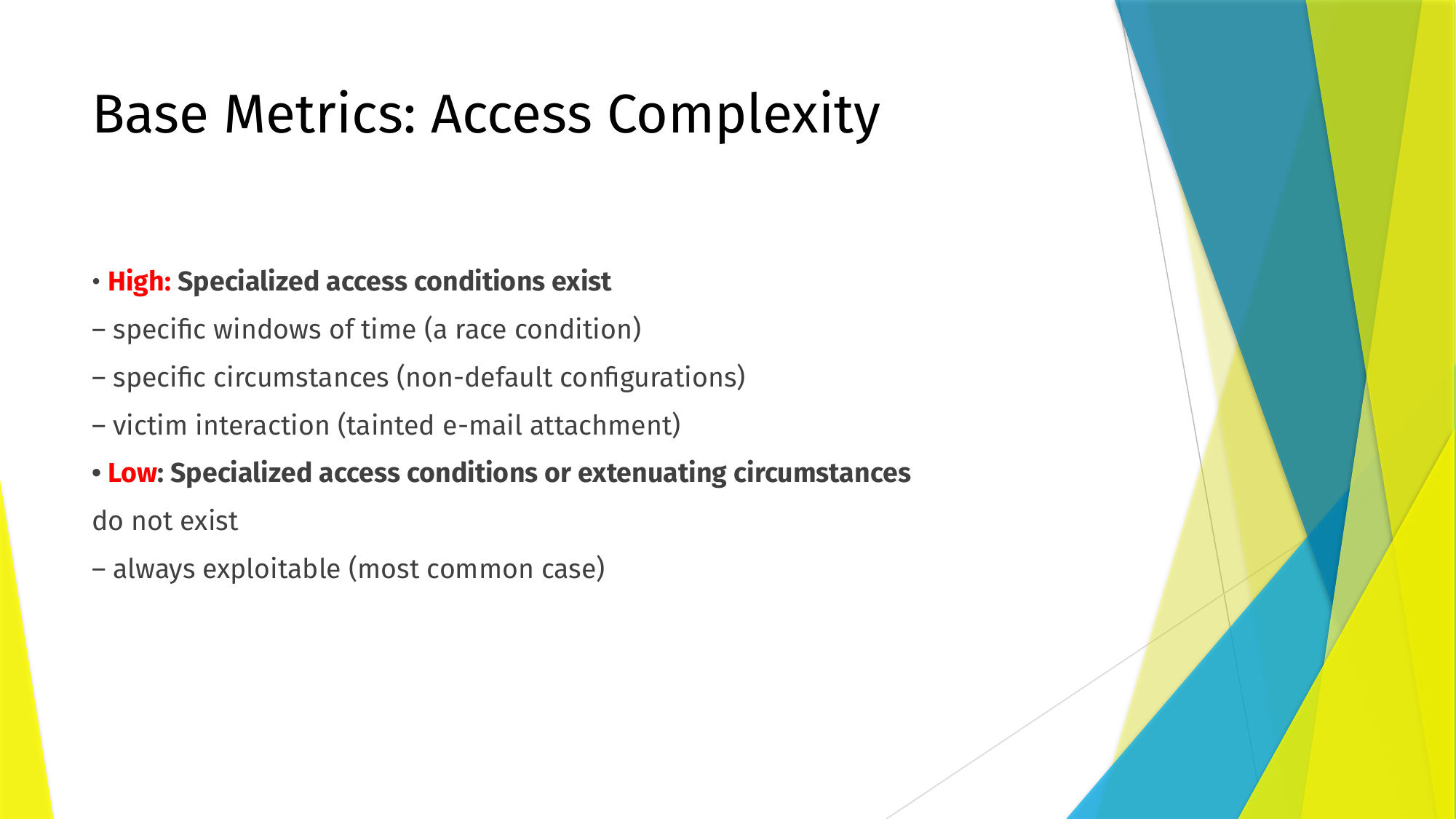

# Base Metrics: Access Complexity
• High: Specialized access conditions exist
– specific windows of time (a race condition)
– specific circumstances (non-default configurations)
– victim interaction (tainted e-mail attachment)
• Low: Specialized access conditions or extenuating circumstances
do not exist
– always exploitable (most common case)